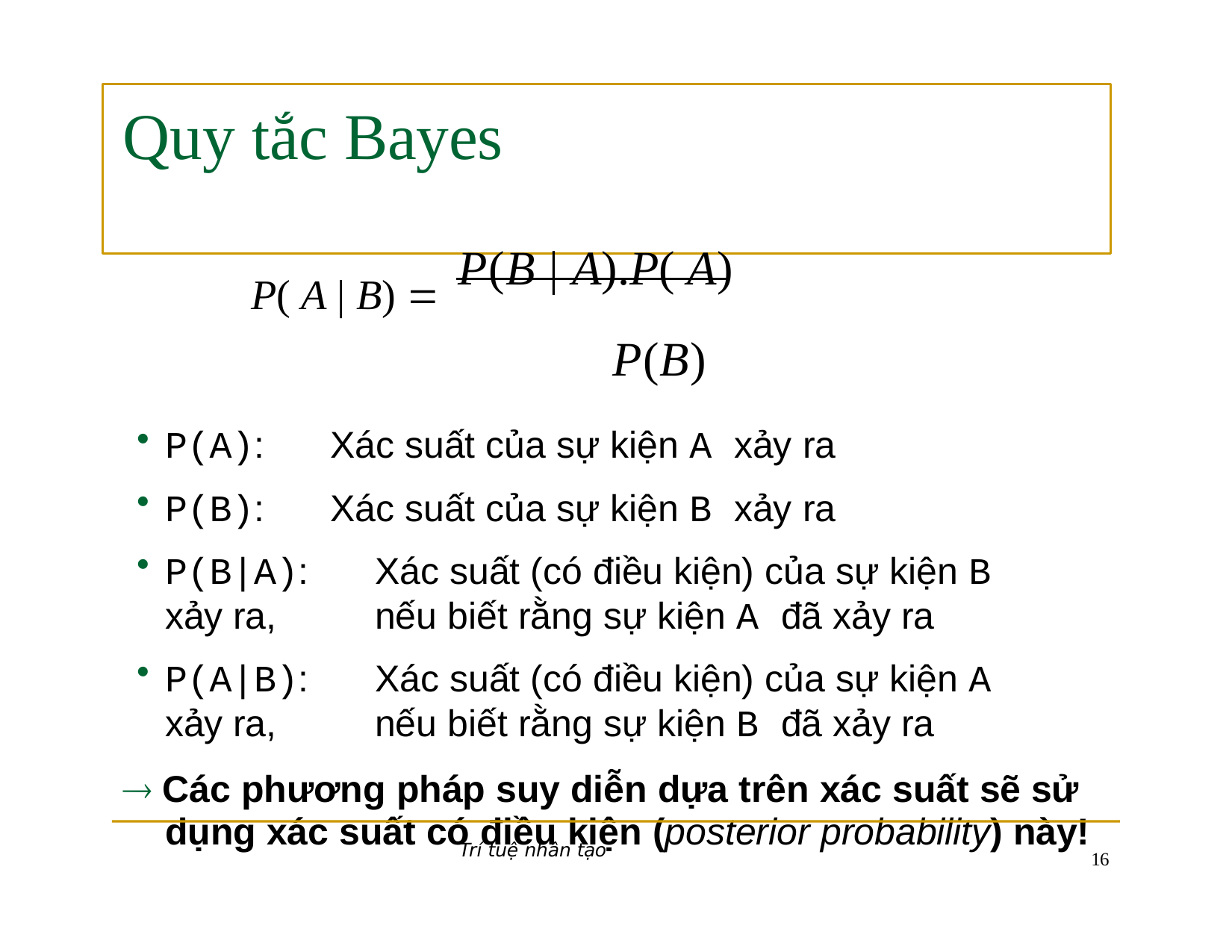

# Quy tắc Bayes
P( A | B) = P(B | A).P( A)
P(B)
P(A):	Xác suất của sự kiện A xảy ra
P(B):	Xác suất của sự kiện B xảy ra
P(B|A):	Xác suất (có điều kiện) của sự kiện B xảy ra, 	nếu biết rằng sự kiện A đã xảy ra
P(A|B):	Xác suất (có điều kiện) của sự kiện A xảy ra, 	nếu biết rằng sự kiện B đã xảy ra
→ Các phương pháp suy diễn dựa trên xác suất sẽ sử dụng xác suất có điều kiện (posterior probability) này!

Trí tuệ nhân tạo
16